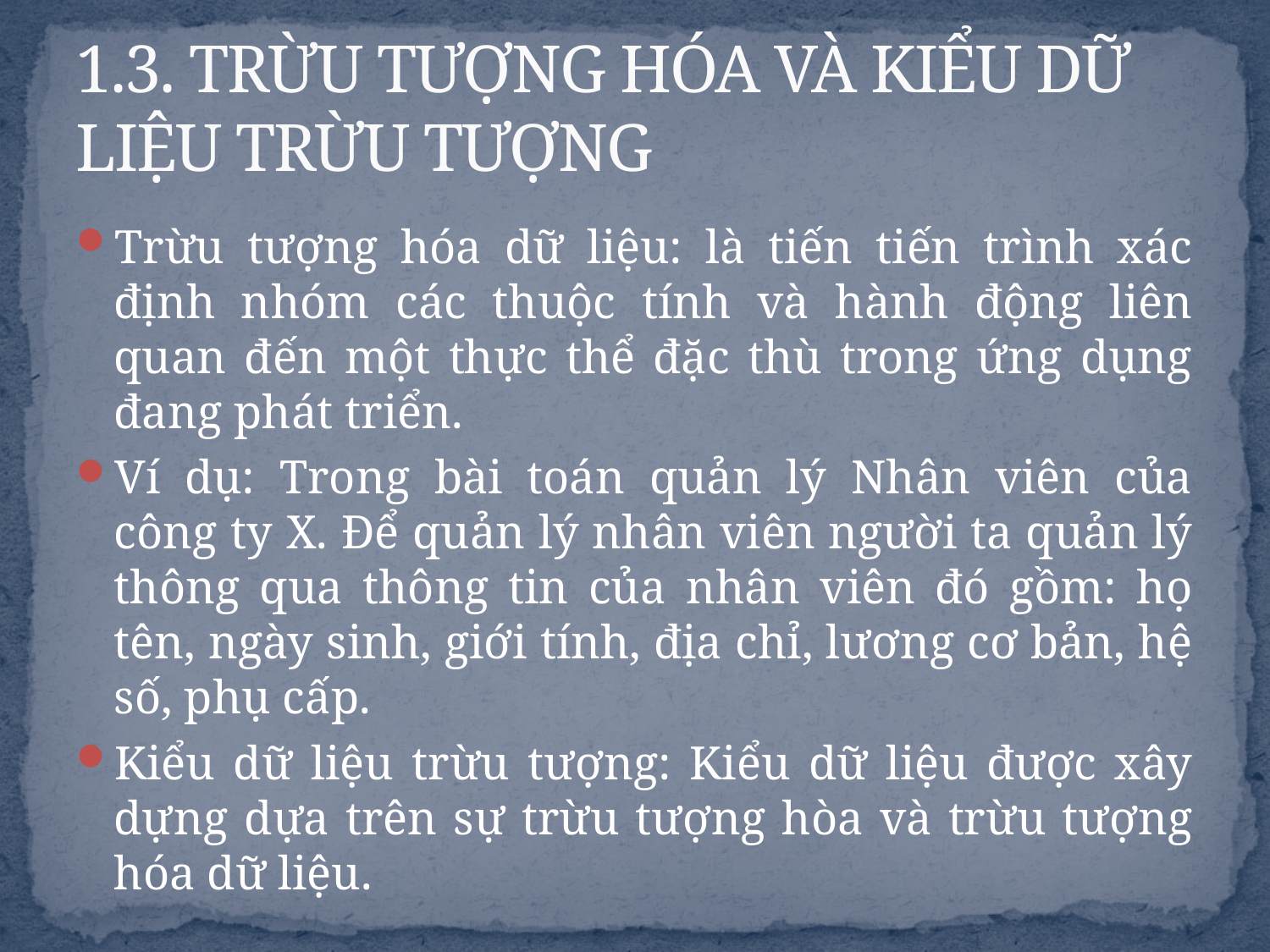

# 1.3. TRỪU TƯỢNG HÓA VÀ KIỂU DỮ LIỆU TRỪU TƯỢNG
Trừu tượng hóa dữ liệu: là tiến tiến trình xác định nhóm các thuộc tính và hành động liên quan đến một thực thể đặc thù trong ứng dụng đang phát triển.
Ví dụ: Trong bài toán quản lý Nhân viên của công ty X. Để quản lý nhân viên người ta quản lý thông qua thông tin của nhân viên đó gồm: họ tên, ngày sinh, giới tính, địa chỉ, lương cơ bản, hệ số, phụ cấp.
Kiểu dữ liệu trừu tượng: Kiểu dữ liệu được xây dựng dựa trên sự trừu tượng hòa và trừu tượng hóa dữ liệu.